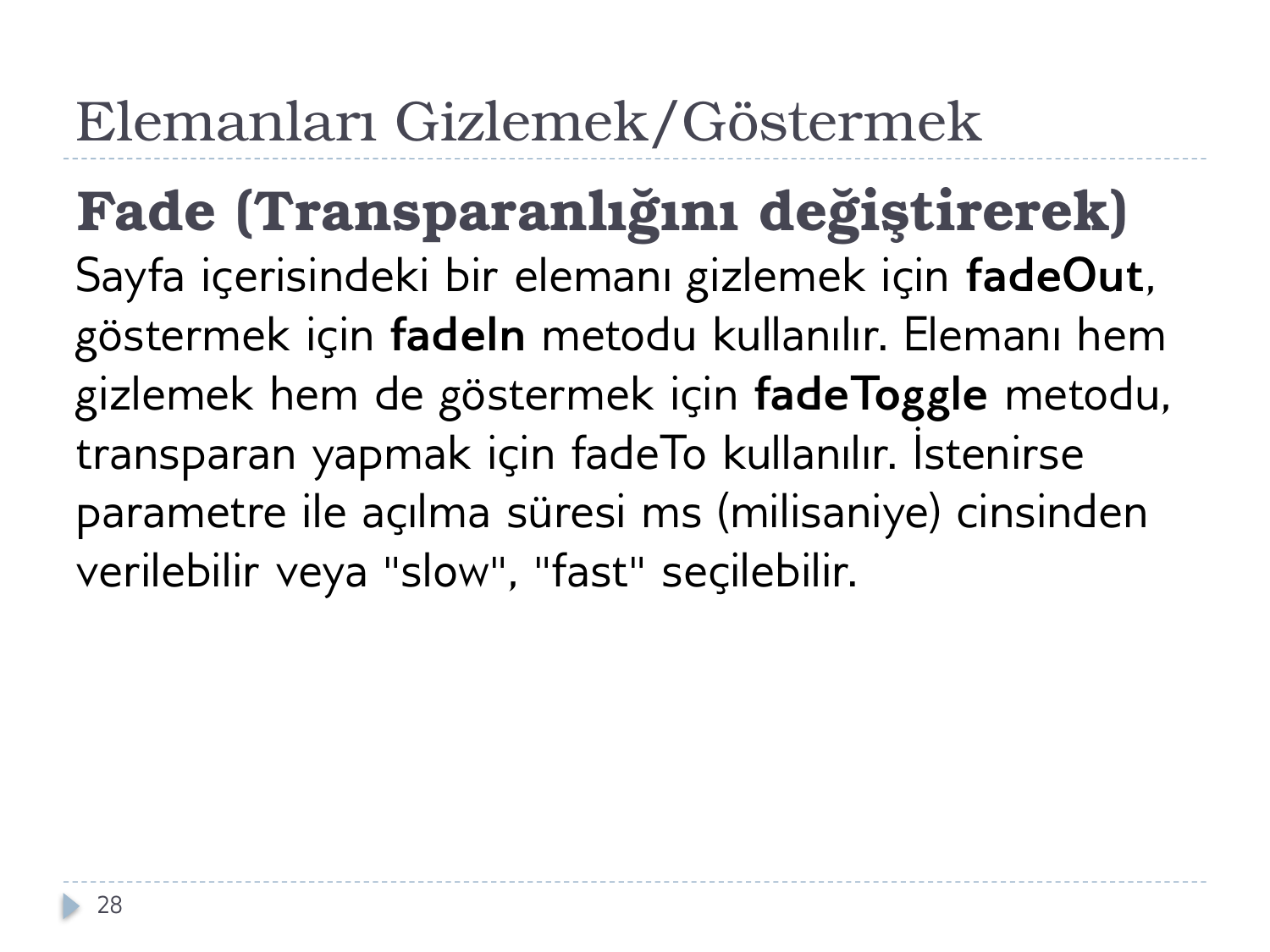

# Elemanları Gizlemek/Göstermek
Fade (Transparanlığını değiştirerek)
Sayfa içerisindeki bir elemanı gizlemek için fadeOut, göstermek için fadeIn metodu kullanılır. Elemanı hem gizlemek hem de göstermek için fadeToggle metodu, transparan yapmak için fadeTo kullanılır. İstenirse parametre ile açılma süresi ms (milisaniye) cinsinden verilebilir veya "slow", "fast" seçilebilir.

28